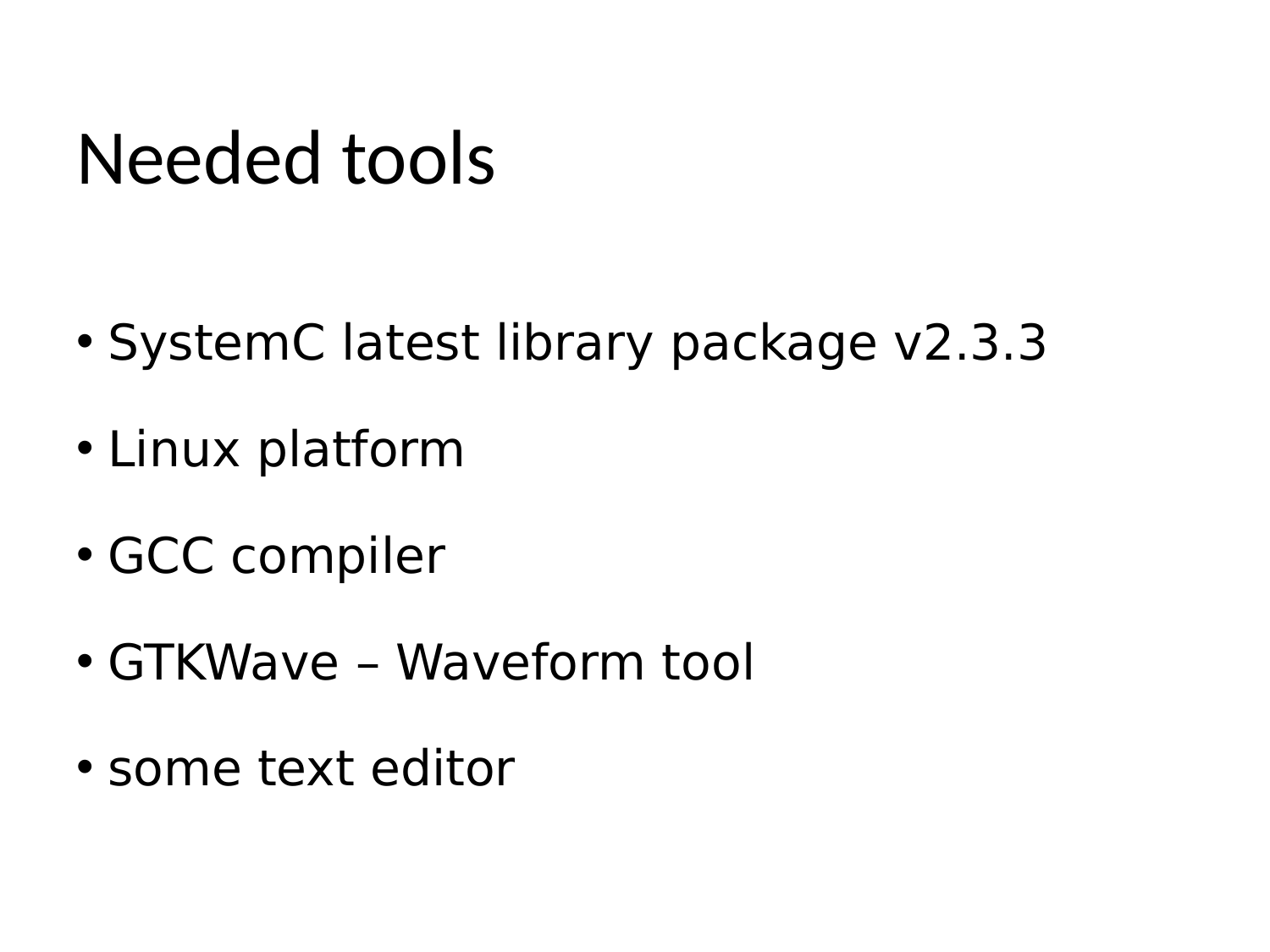

# Needed tools
SystemC latest library package v2.3.3
Linux platform
GCC compiler
GTKWave – Waveform tool
some text editor